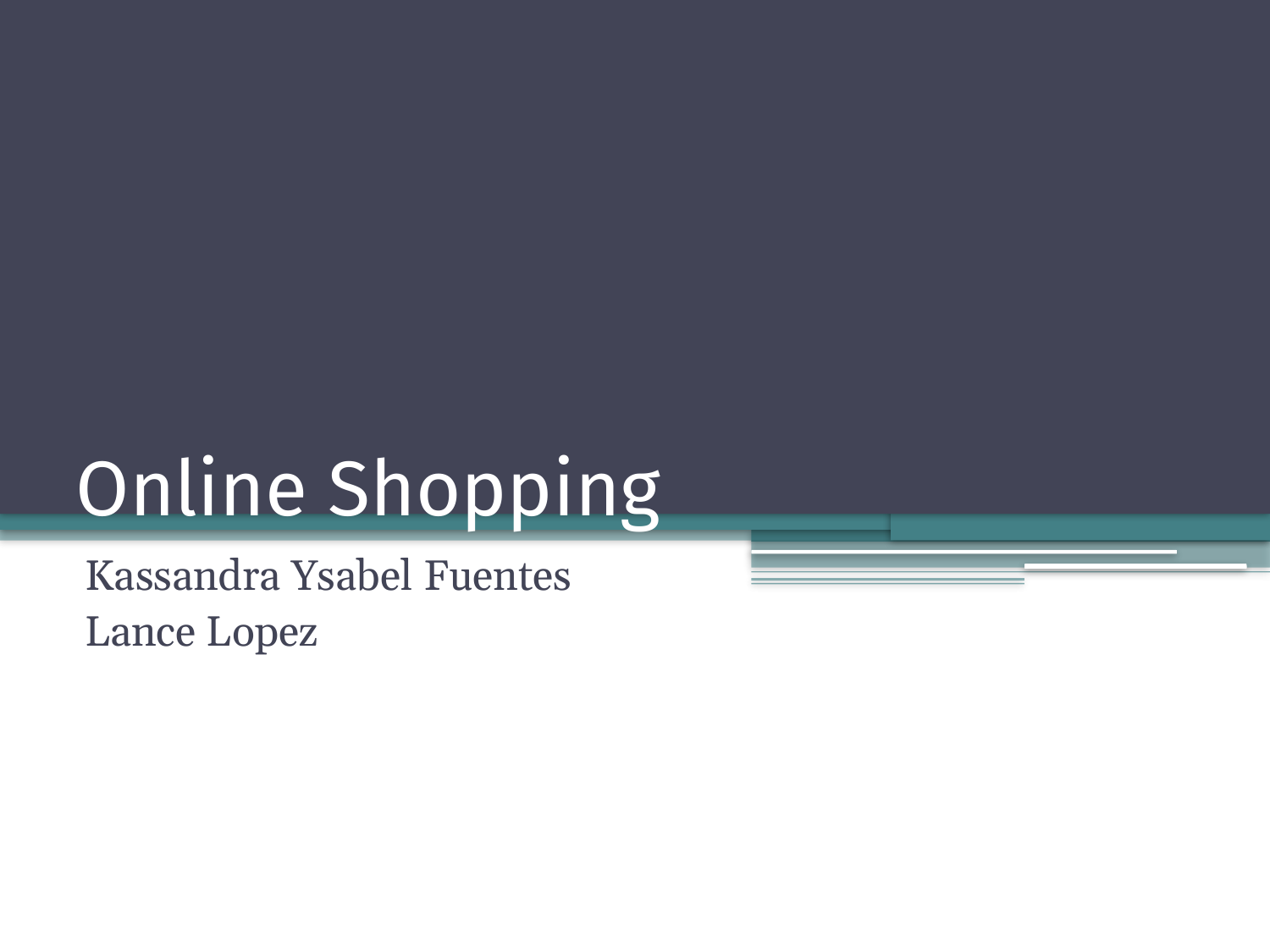

# Online Shopping
Kassandra Ysabel Fuentes
Lance Lopez